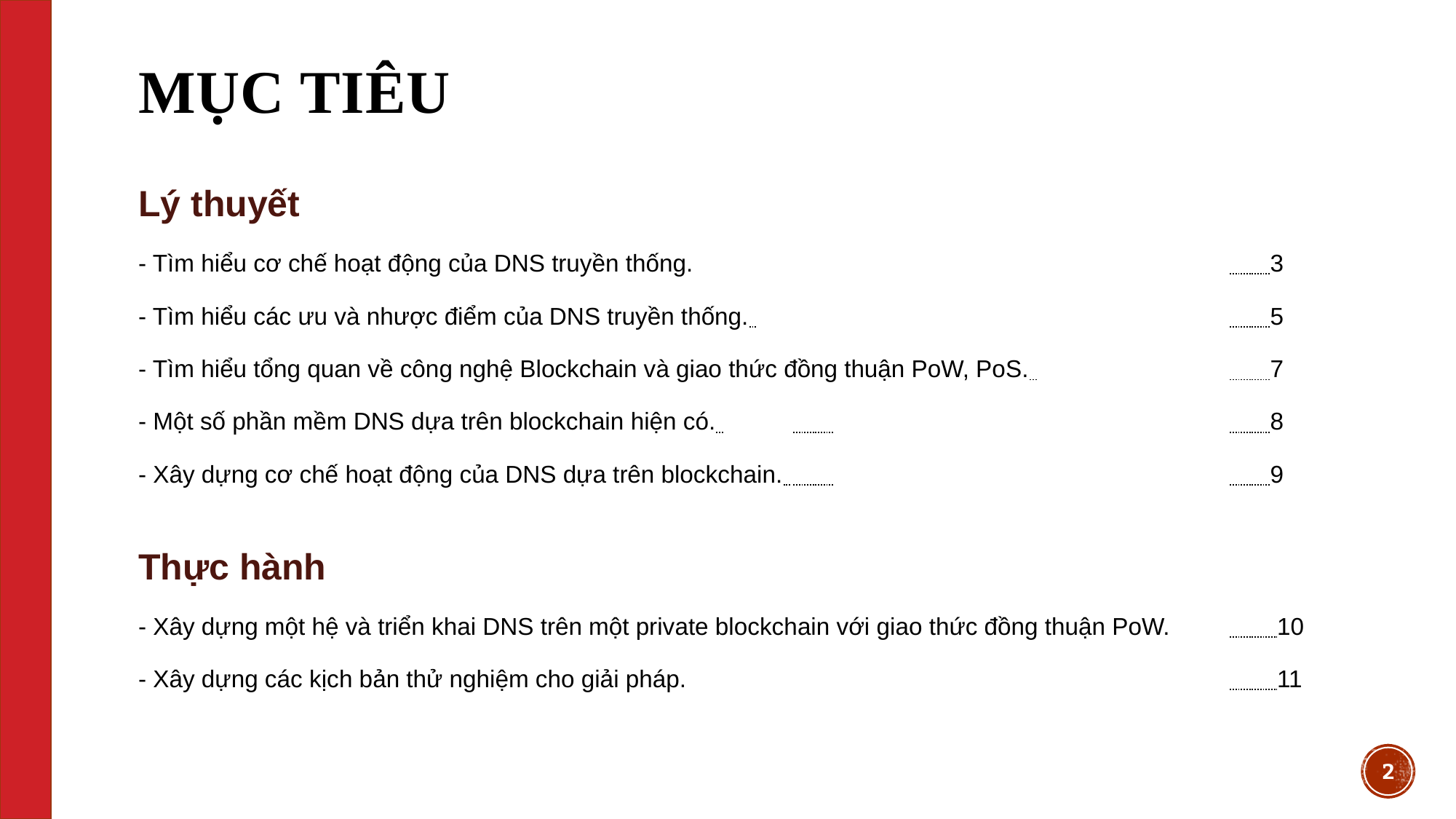

# Mục tiêu
Lý thuyết
- Tìm hiểu cơ chế hoạt động của DNS truyền thống.					      3
- Tìm hiểu các ưu và nhược điểm của DNS truyền thống. 					      5
- Tìm hiểu tổng quan về công nghệ Blockchain và giao thức đồng thuận PoW, PoS. 		      7
- Một số phần mềm DNS dựa trên blockchain hiện có. 	      				      8
- Xây dựng cơ chế hoạt động của DNS dựa trên blockchain. 	      				      9
Thực hành
- Xây dựng một hệ và triển khai DNS trên một private blockchain với giao thức đồng thuận PoW.	       10
- Xây dựng các kịch bản thử nghiệm cho giải pháp.					       11
2